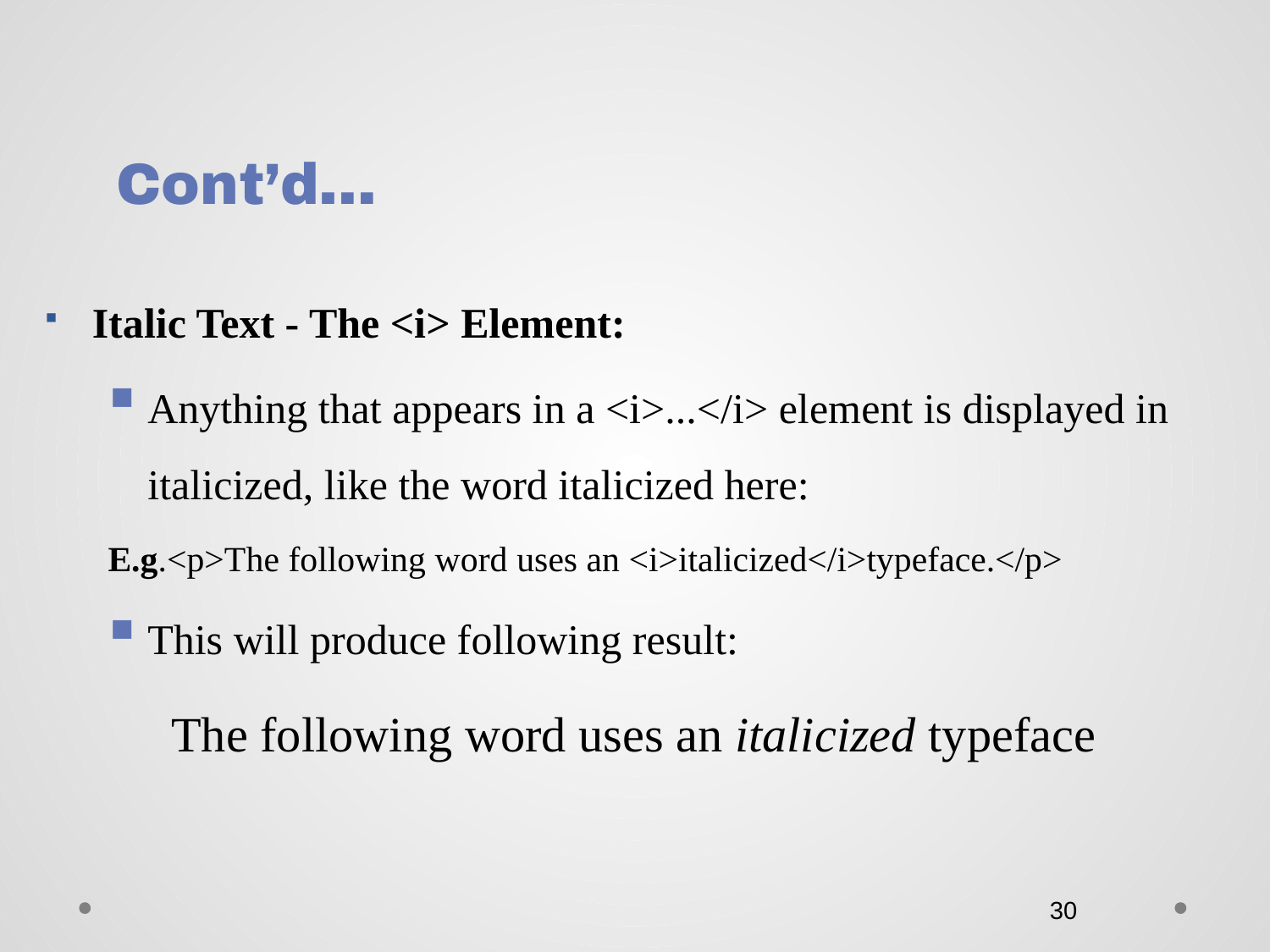

# Cont’d…
Italic Text - The <i> Element:
Anything that appears in a <i>...</i> element is displayed in        italicized, like the word italicized here:
E.g.<p>The following word uses an <i>italicized</i>typeface.</p>
This will produce following result:
The following word uses an italicized typeface
30